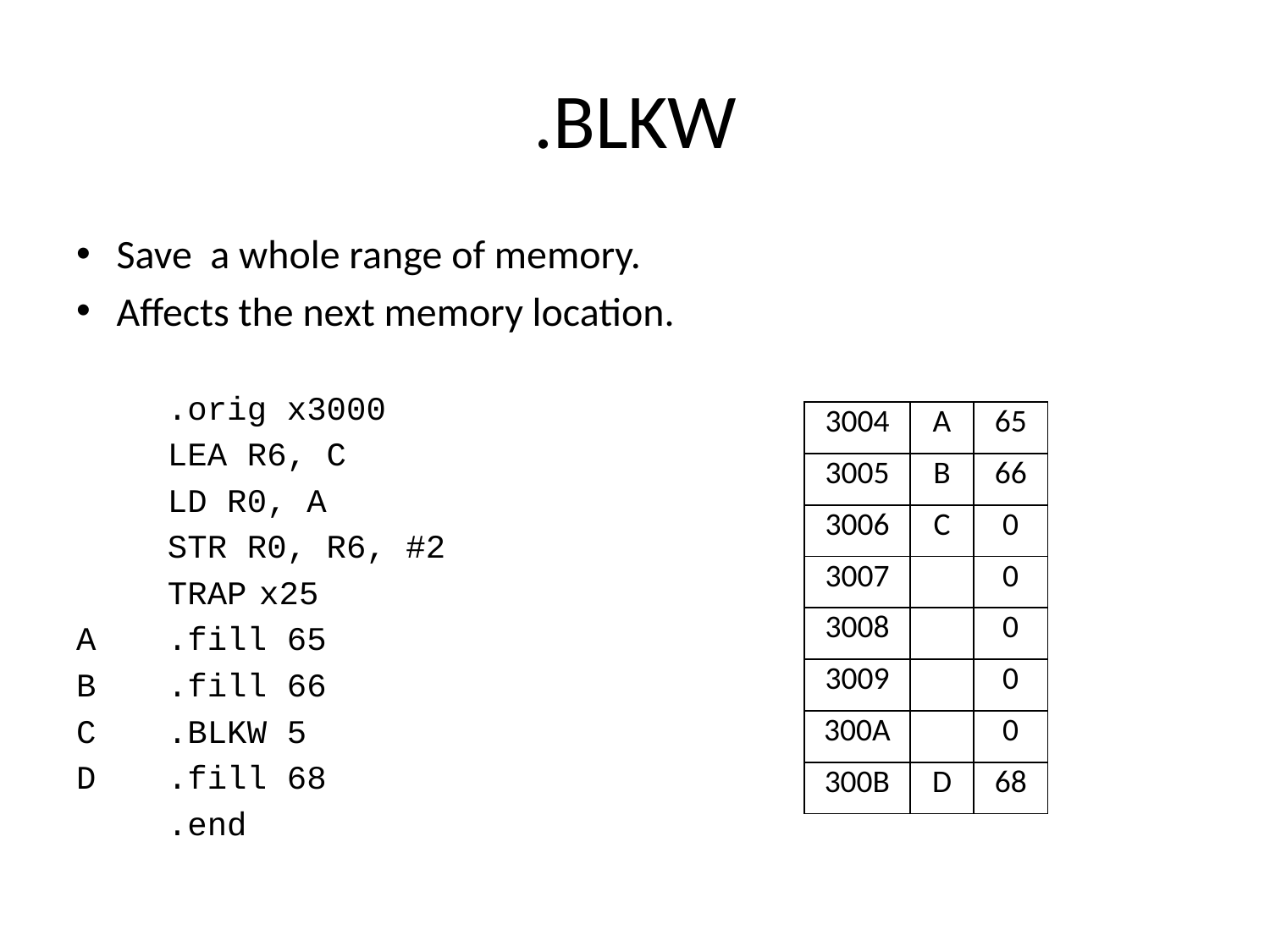

# .BLKW
Save  a whole range of memory.
Affects the next memory location.

	.orig x3000
	LEA R6, C
	LD R0, A
	STR R0, R6, #2
	TRAP	x25
A	.fill 65
B	.fill 66
C	.BLKW 5
D	.fill 68
	.end

| 3004 | A | 65 |
| --- | --- | --- |
| 3005 | B | 66 |
| 3006 | C | 0 |
| 3007 |  | 0 |
| 3008 |  | 0 |
| 3009 |  | 0 |
| 300A |  | 0 |
| 300B | D | 68 |